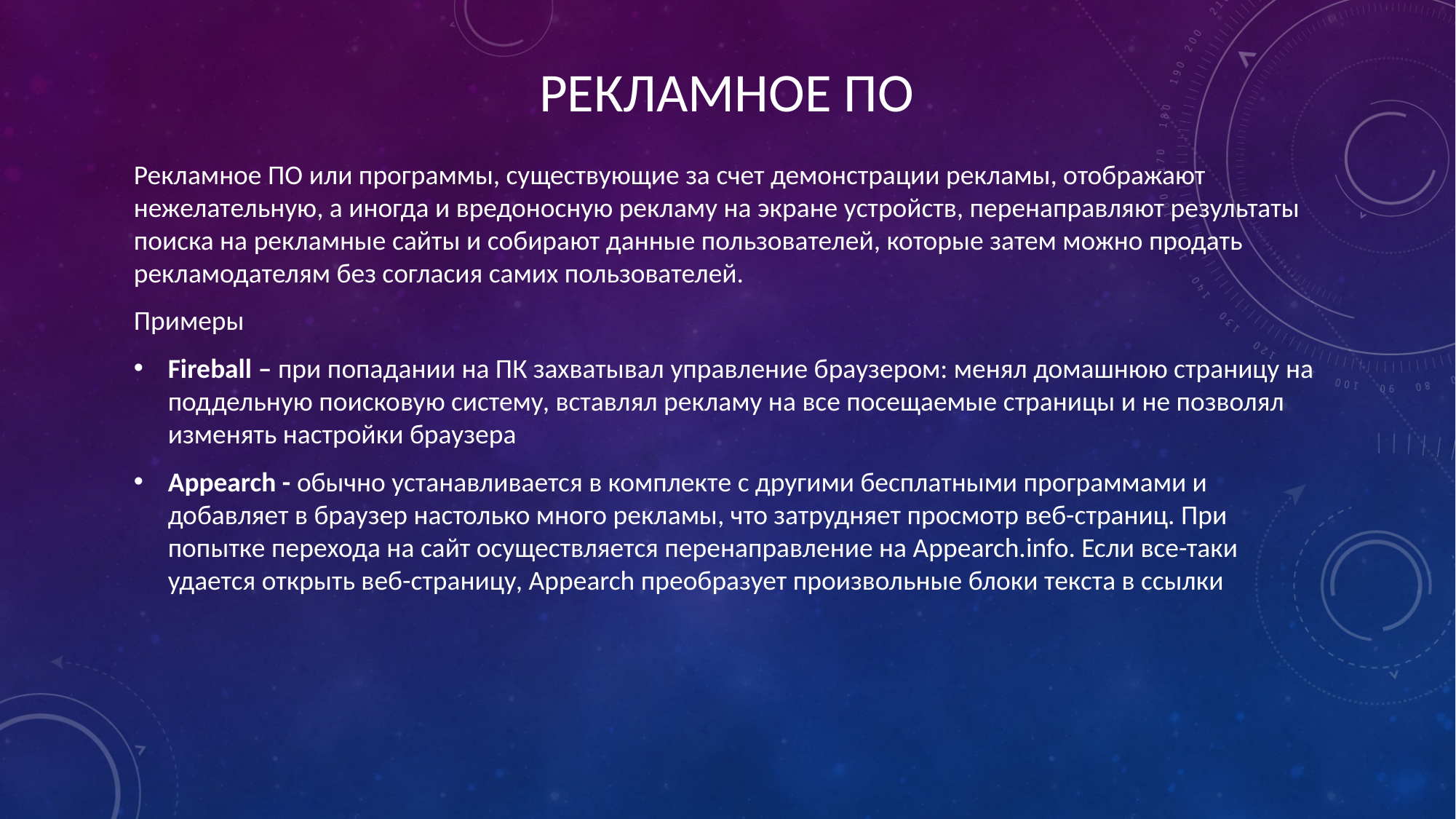

# Рекламное по
Рекламное ПО или программы, существующие за счет демонстрации рекламы, отображают нежелательную, а иногда и вредоносную рекламу на экране устройств, перенаправляют результаты поиска на рекламные сайты и собирают данные пользователей, которые затем можно продать рекламодателям без согласия самих пользователей.
Примеры
Fireball – при попадании на ПК захватывал управление браузером: менял домашнюю страницу на поддельную поисковую систему, вставлял рекламу на все посещаемые страницы и не позволял изменять настройки браузера
Appearch - обычно устанавливается в комплекте с другими бесплатными программами и добавляет в браузер настолько много рекламы, что затрудняет просмотр веб-страниц. При попытке перехода на сайт осуществляется перенаправление на Appearch.info. Если все-таки удается открыть веб-страницу, Appearch преобразует произвольные блоки текста в ссылки